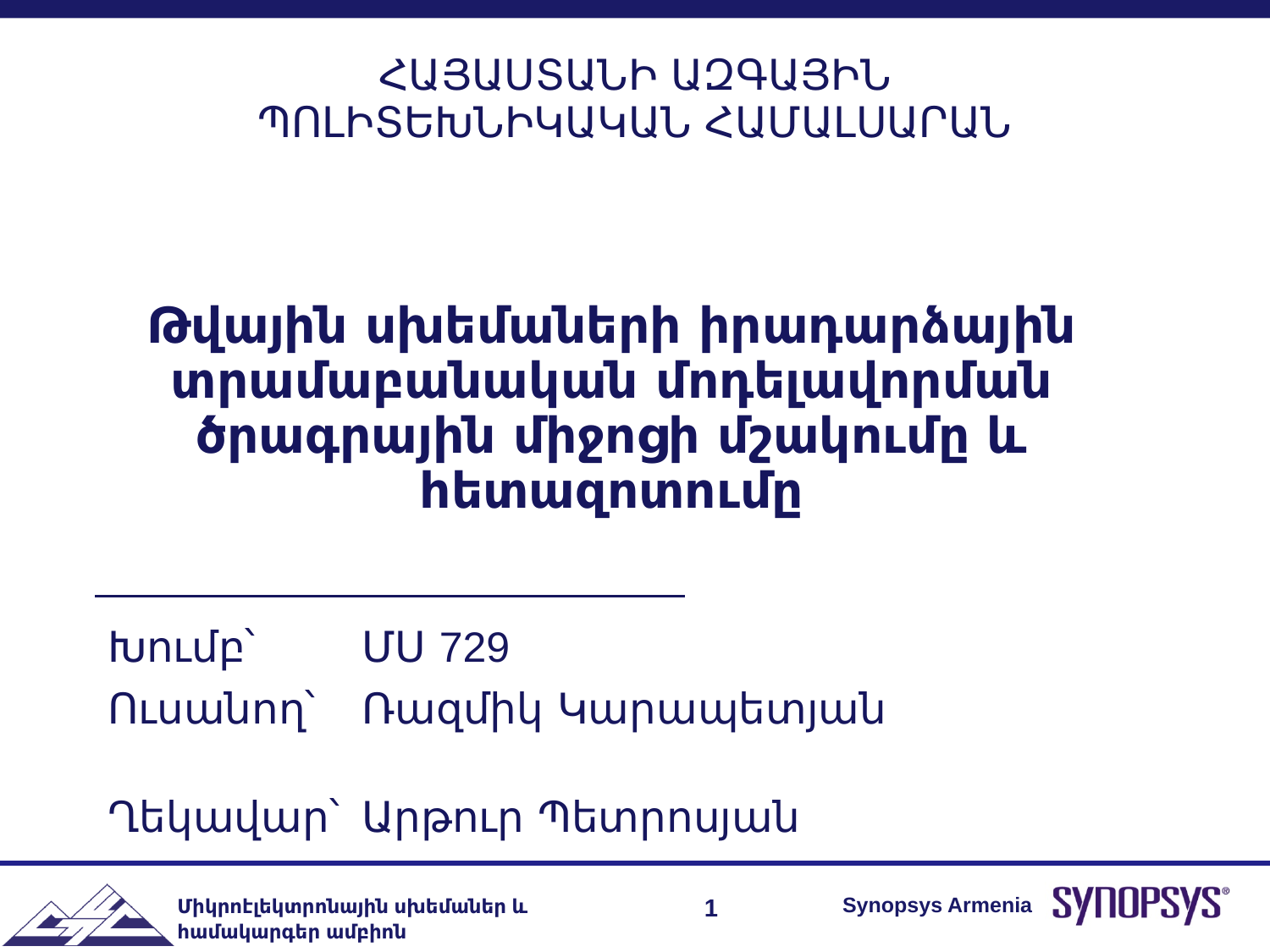

# Թվային սխեմաների իրադարձային տրամաբանական մոդելավորման ծրագրային միջոցի մշակումը և հետազոտումը
Խումբ՝ 	ՄՍ 729
Ուսանող՝ 	Ռազմիկ Կարապետյան
Ղեկավար՝	Արթուր Պետրոսյան